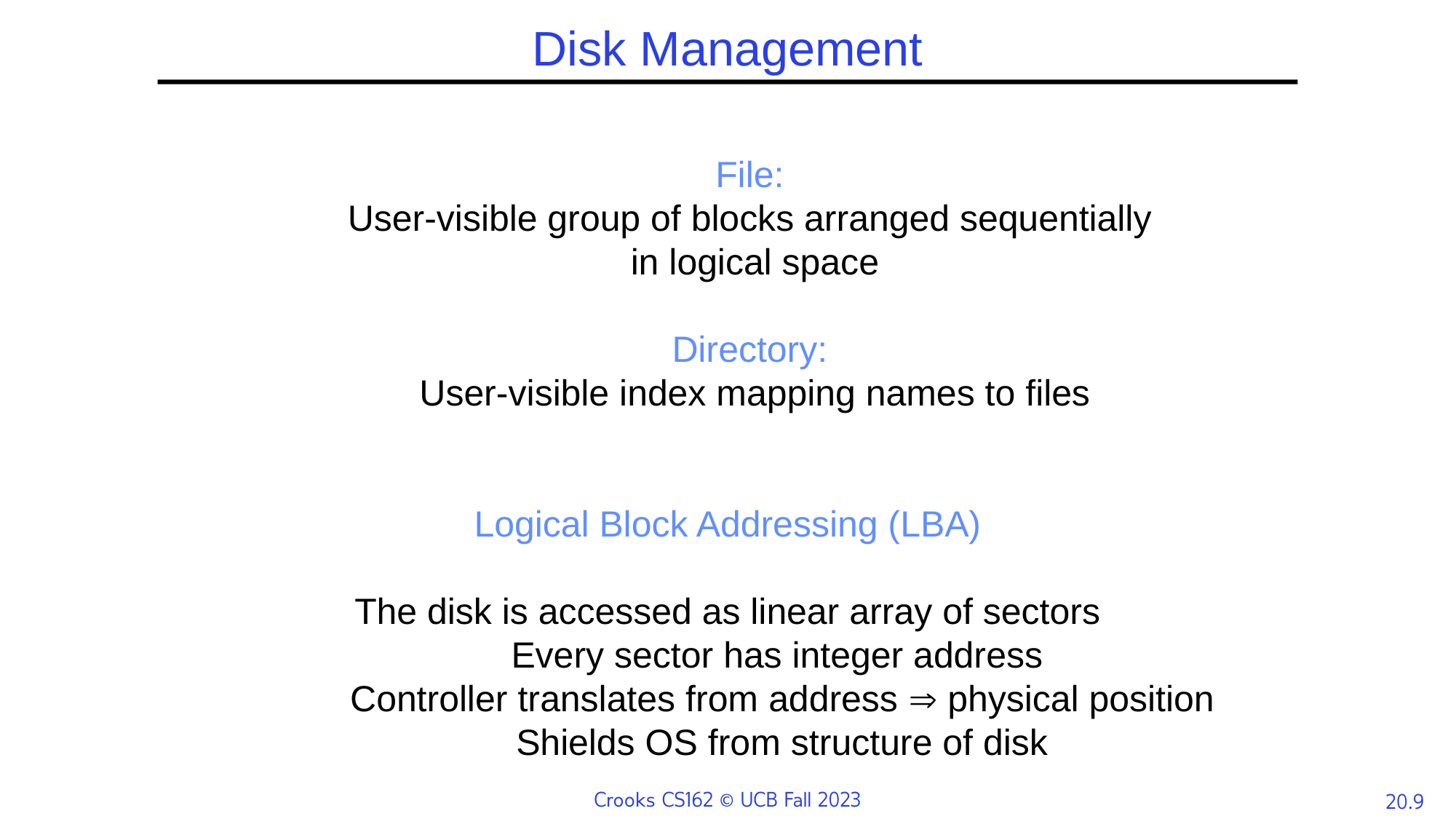

# Disk Management
File:
User-visible group of blocks arranged sequentially
in logical space

Directory:
User-visible index mapping names to files

Logical Block Addressing (LBA)

The disk is accessed as linear array of sectors
Every sector has integer address
Controller translates from address ⇒ physical position
Shields OS from structure of disk